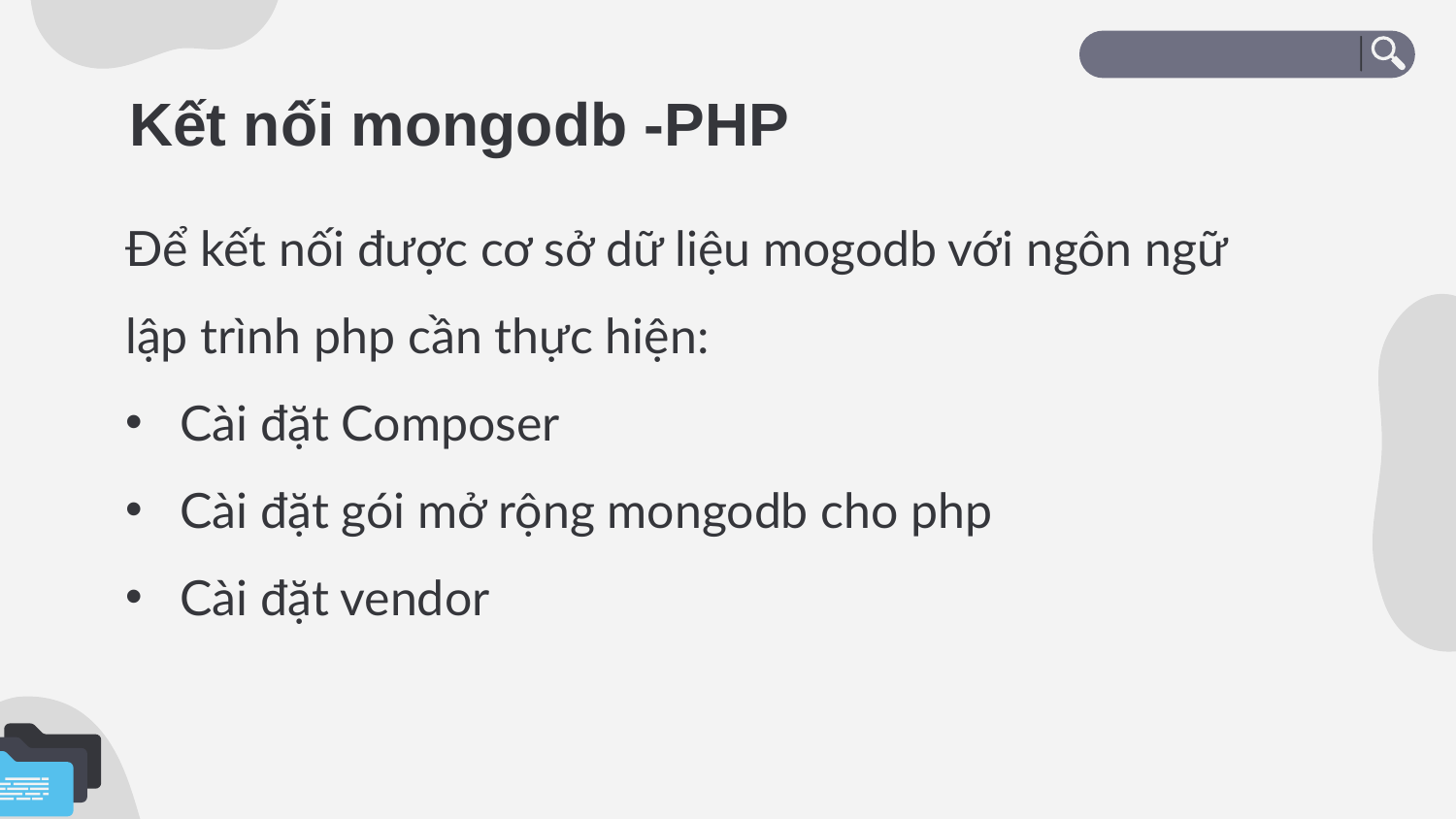

# Kết nối mongodb -PHP
Để kết nối được cơ sở dữ liệu mogodb với ngôn ngữ lập trình php cần thực hiện:
Cài đặt Composer
Cài đặt gói mở rộng mongodb cho php
Cài đặt vendor